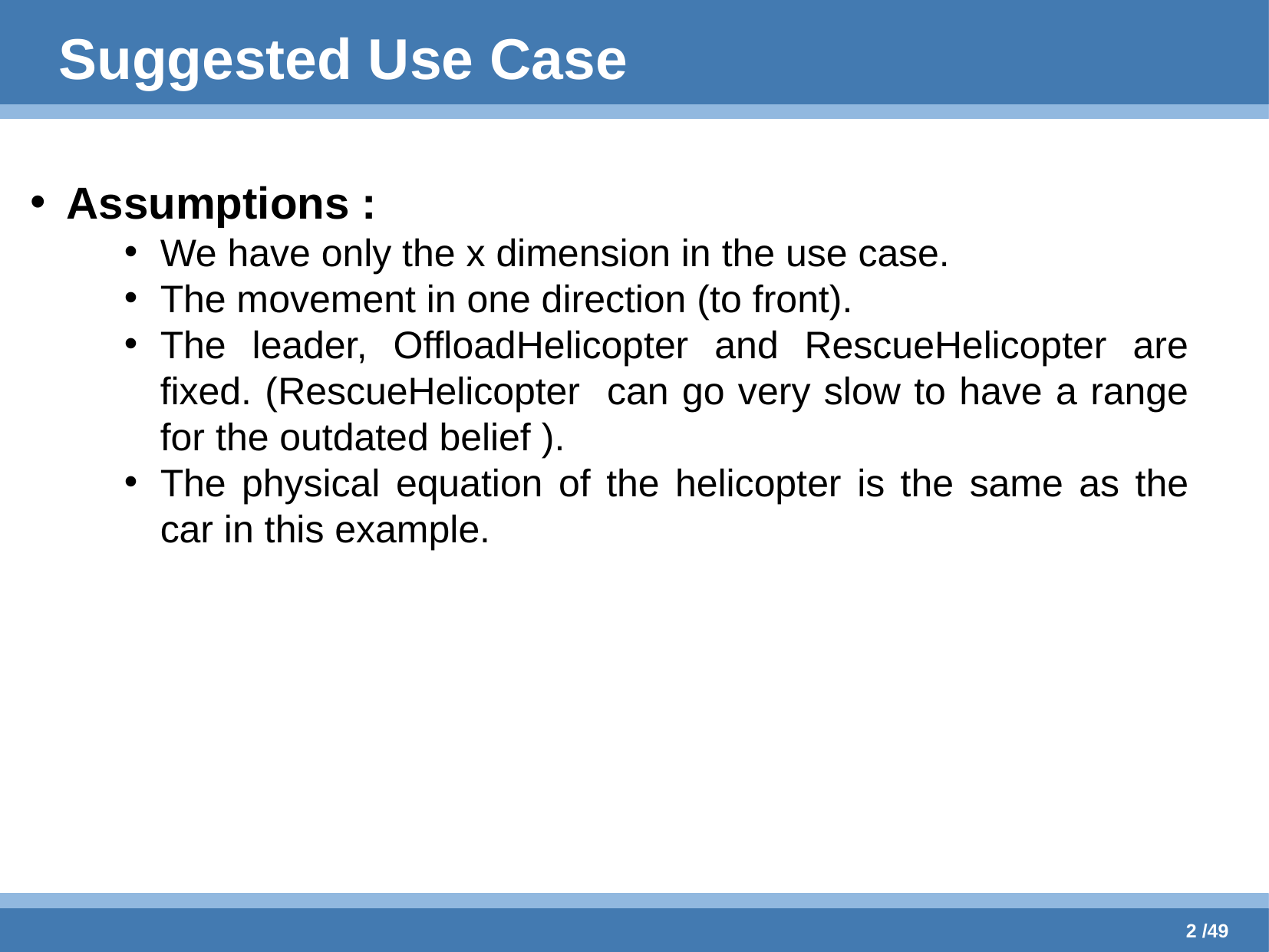

# Suggested Use Case
Assumptions :
We have only the x dimension in the use case.
The movement in one direction (to front).
The leader, OffloadHelicopter and RescueHelicopter are fixed. (RescueHelicopter  can go very slow to have a range for the outdated belief ).
The physical equation of the helicopter is the same as the car in this example.

2 /49